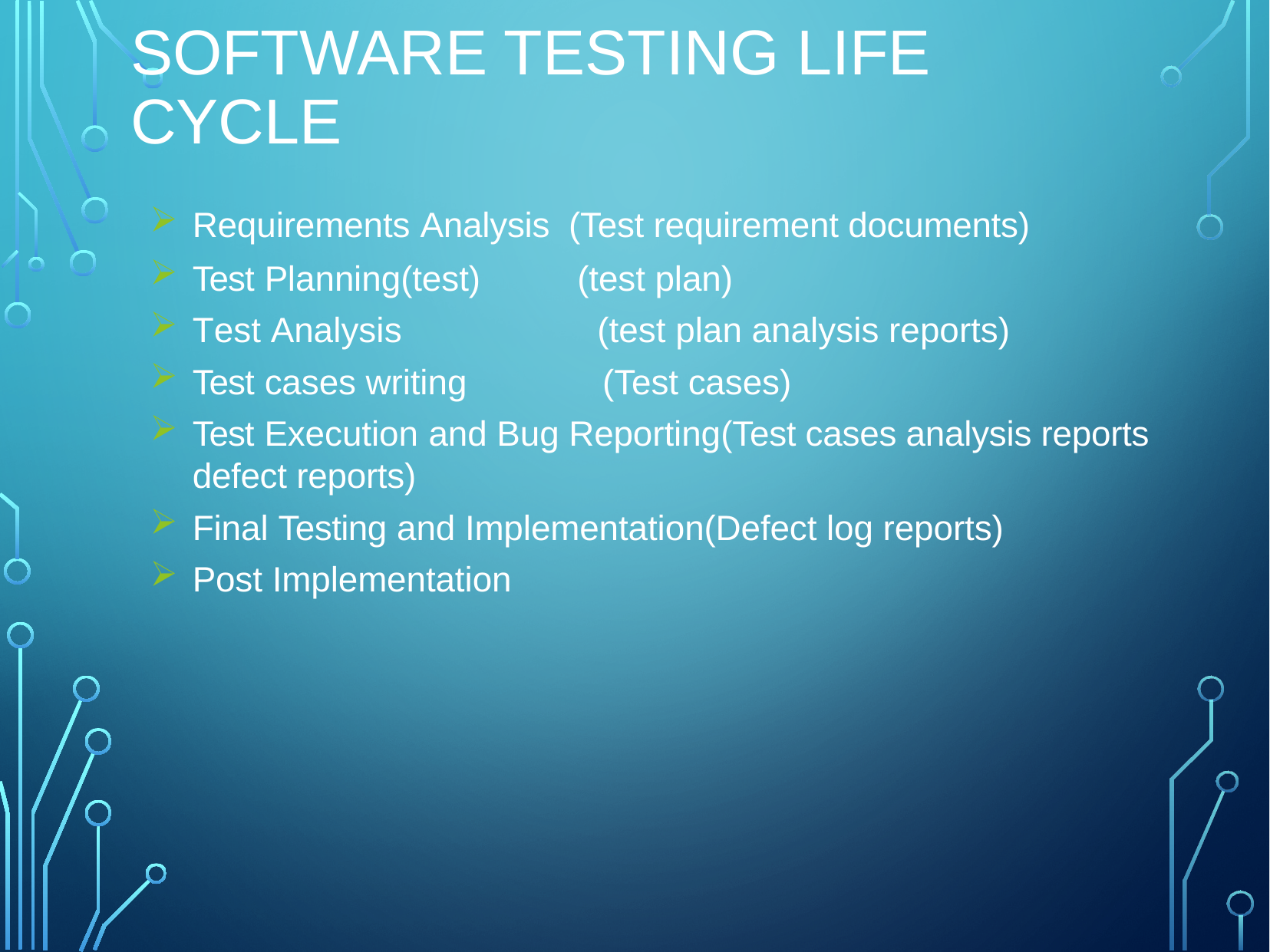

Software testing life cycle
Requirements Analysis  (Test requirement documents)
Test Planning(test)          (test plan)
Test Analysis                    (test plan analysis reports)
Test cases writing              (Test cases)
Test Execution and Bug Reporting(Test cases analysis reports defect reports)
Final Testing and Implementation(Defect log reports)
Post Implementation